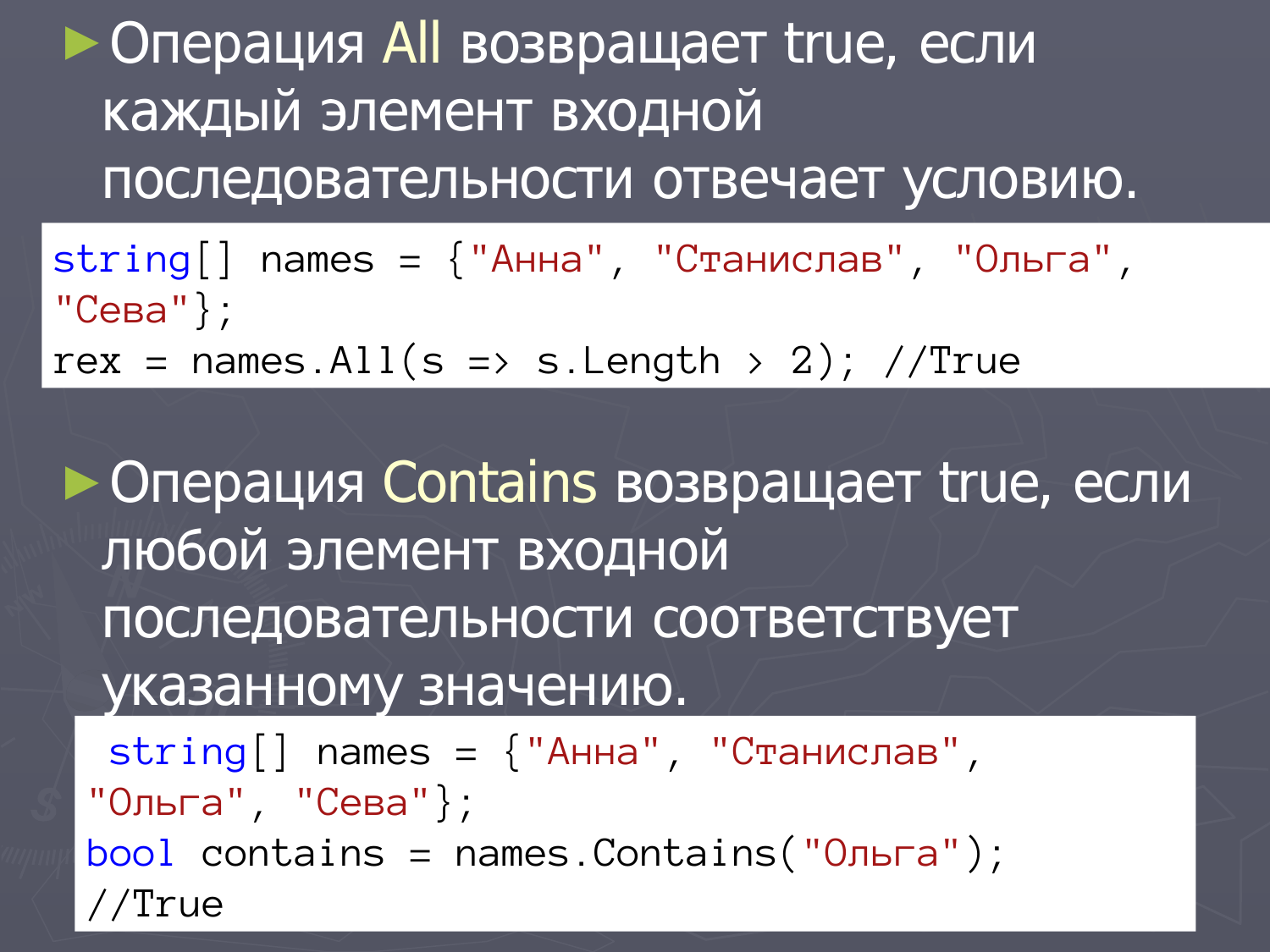

Операция All возвращает true, если каждый элемент входной последовательности отвечает условию.

Операция Contains возвращает true, если любой элемент входной последовательности соответствует указанному значению.
string[] names = {"Анна", "Станислав", "Ольга", "Сева"};
rex = names.All(s => s.Length > 2); //True
 string[] names = {"Анна", "Станислав", "Ольга", "Сева"};
bool contains = names.Contains("Ольга");
//True